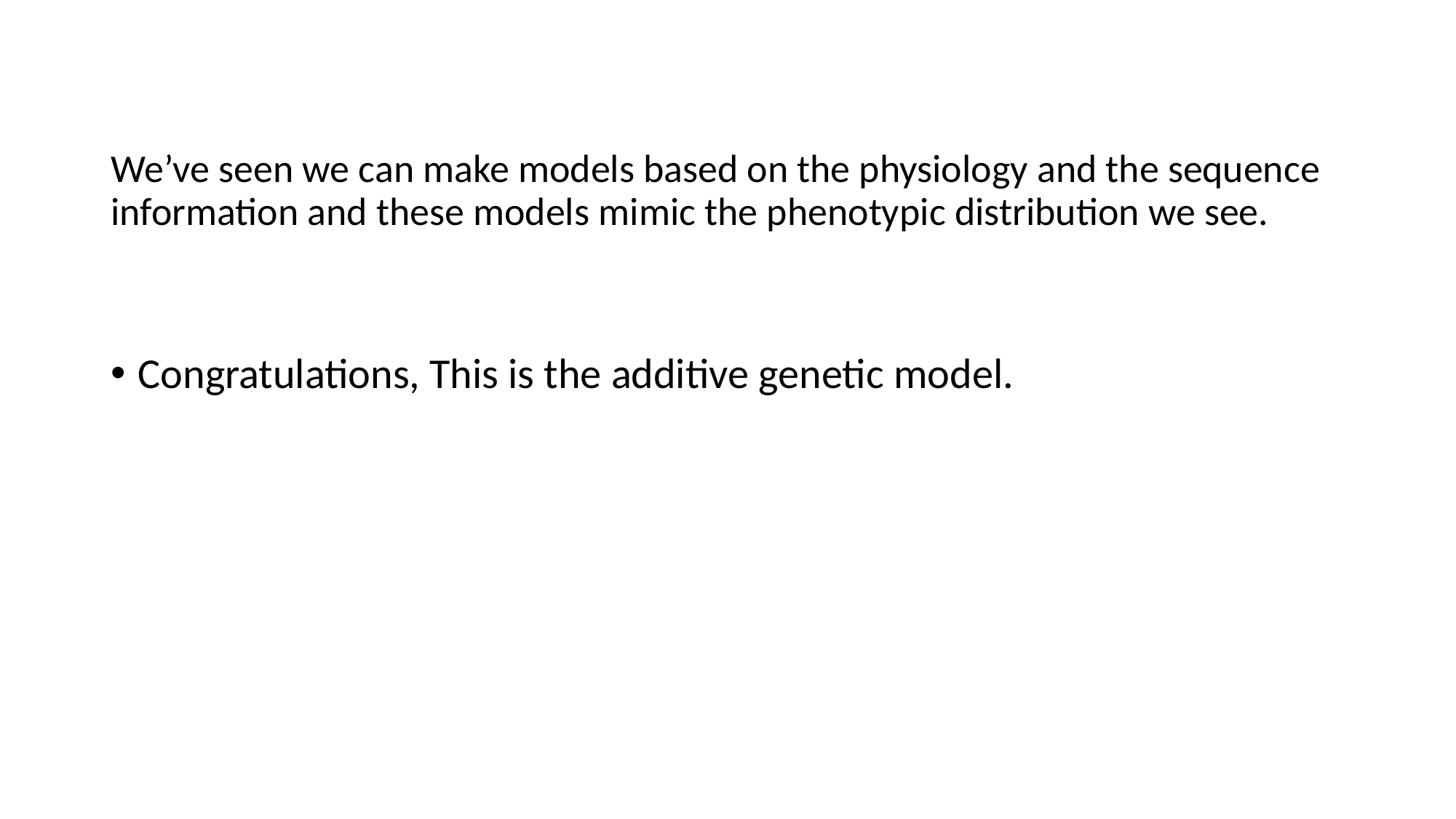

# We’ve seen we can make models based on the physiology and the sequence information and these models mimic the phenotypic distribution we see.
Congratulations, This is the additive genetic model.